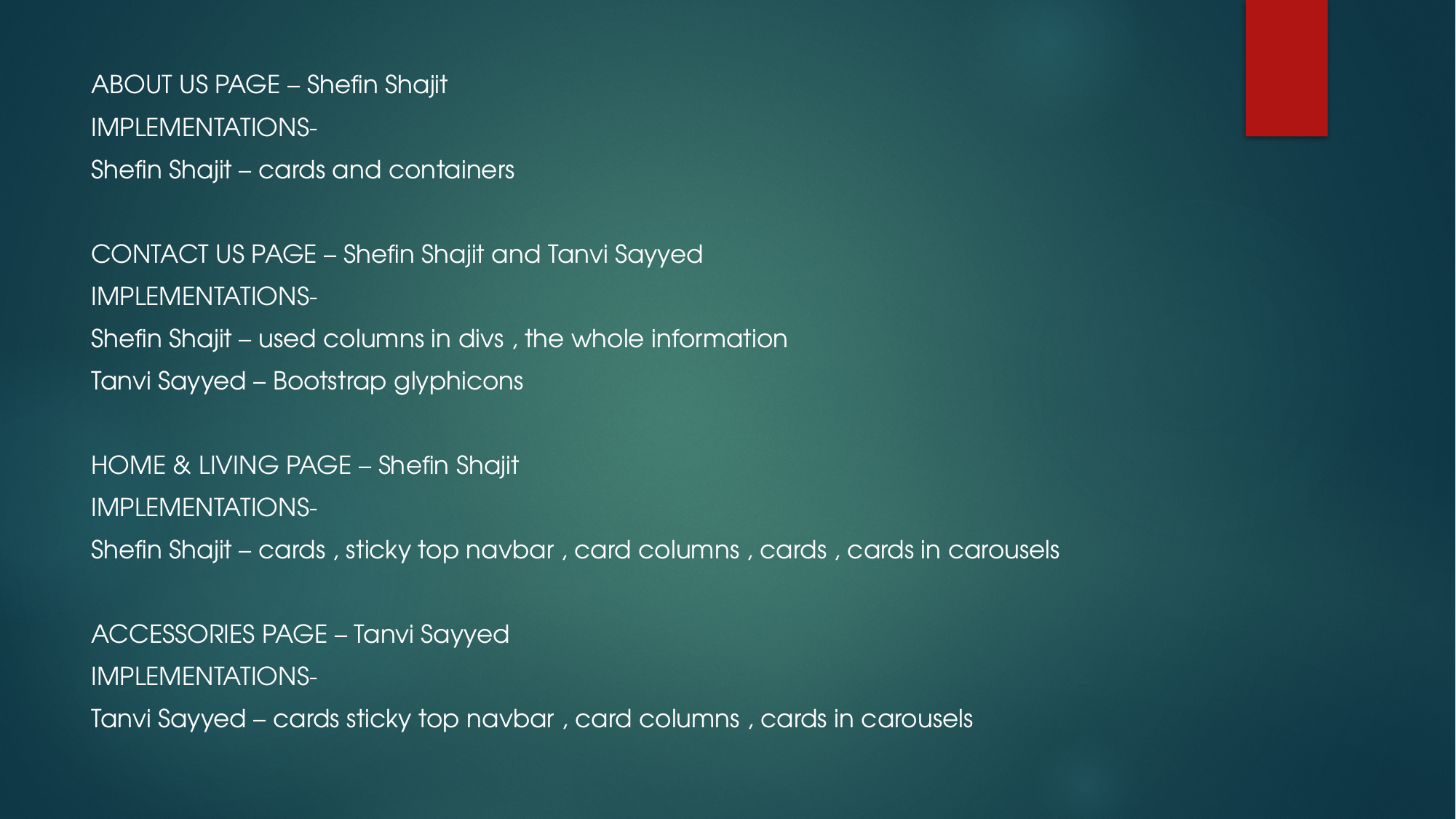

ABOUT US PAGE – Shefin Shajit
IMPLEMENTATIONS-
Shefin Shajit – cards and containers

CONTACT US PAGE – Shefin Shajit and Tanvi Sayyed
IMPLEMENTATIONS-
Shefin Shajit – used columns in divs , the whole information
Tanvi Sayyed – Bootstrap glyphicons

HOME & LIVING PAGE – Shefin Shajit
IMPLEMENTATIONS-
Shefin Shajit – cards , sticky top navbar , card columns , cards , cards in carousels

ACCESSORIES PAGE – Tanvi Sayyed
IMPLEMENTATIONS-
Tanvi Sayyed – cards sticky top navbar , card columns , cards in carousels